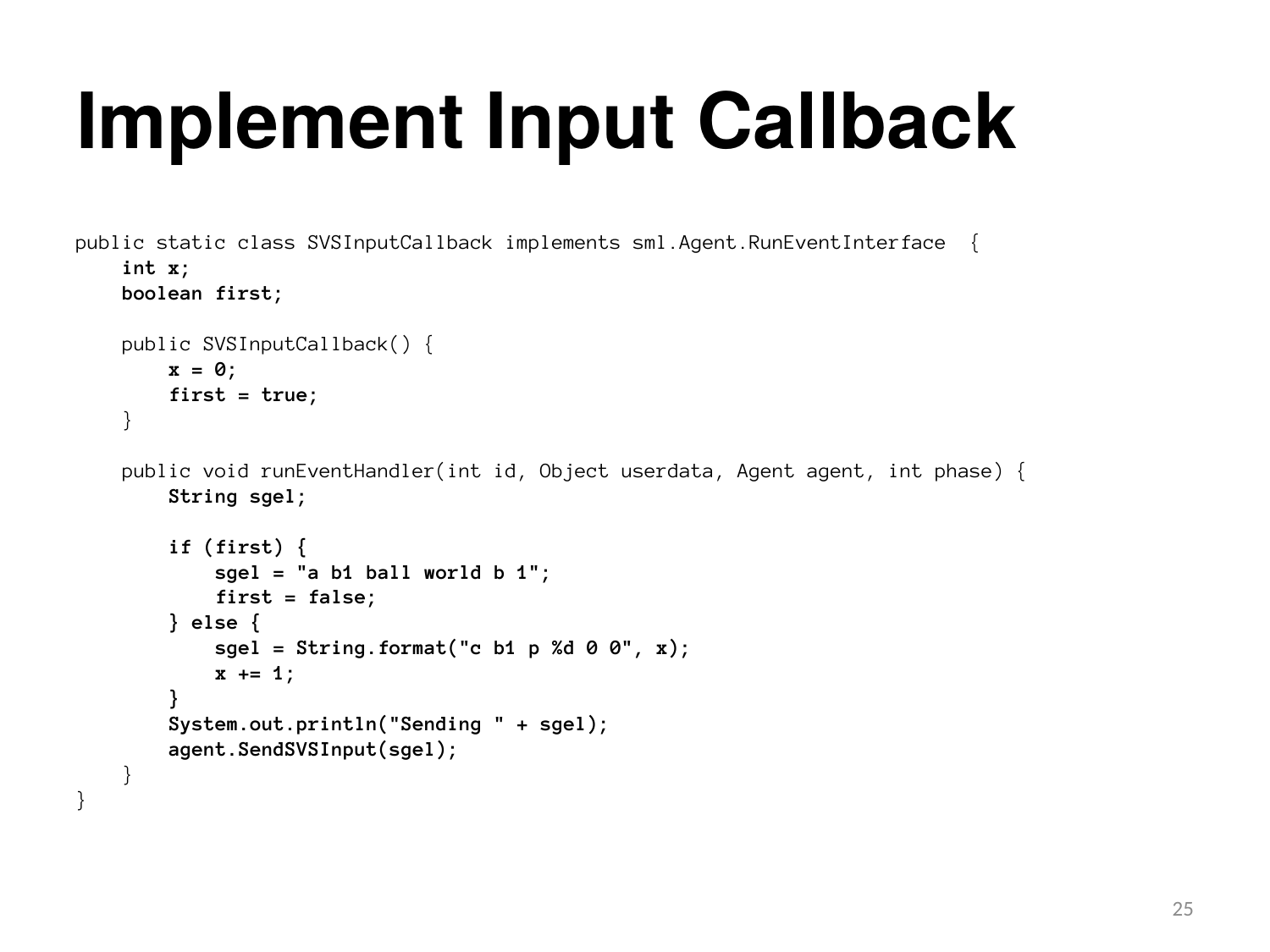

# Implement Input Callback
public static class SVSInputCallback implements sml.Agent.RunEventInterface  {
    int x;
    boolean first;

    public SVSInputCallback() {
        x = 0;
        first = true;
    }

    public void runEventHandler(int id, Object userdata, Agent agent, int phase) {
        String sgel;

        if (first) {
            sgel = "a b1 ball world b 1";
            first = false;
        } else {
            sgel = String.format("c b1 p %d 0 0", x);
            x += 1;
        }
        System.out.println("Sending " + sgel);
        agent.SendSVSInput(sgel);
    }
}
25